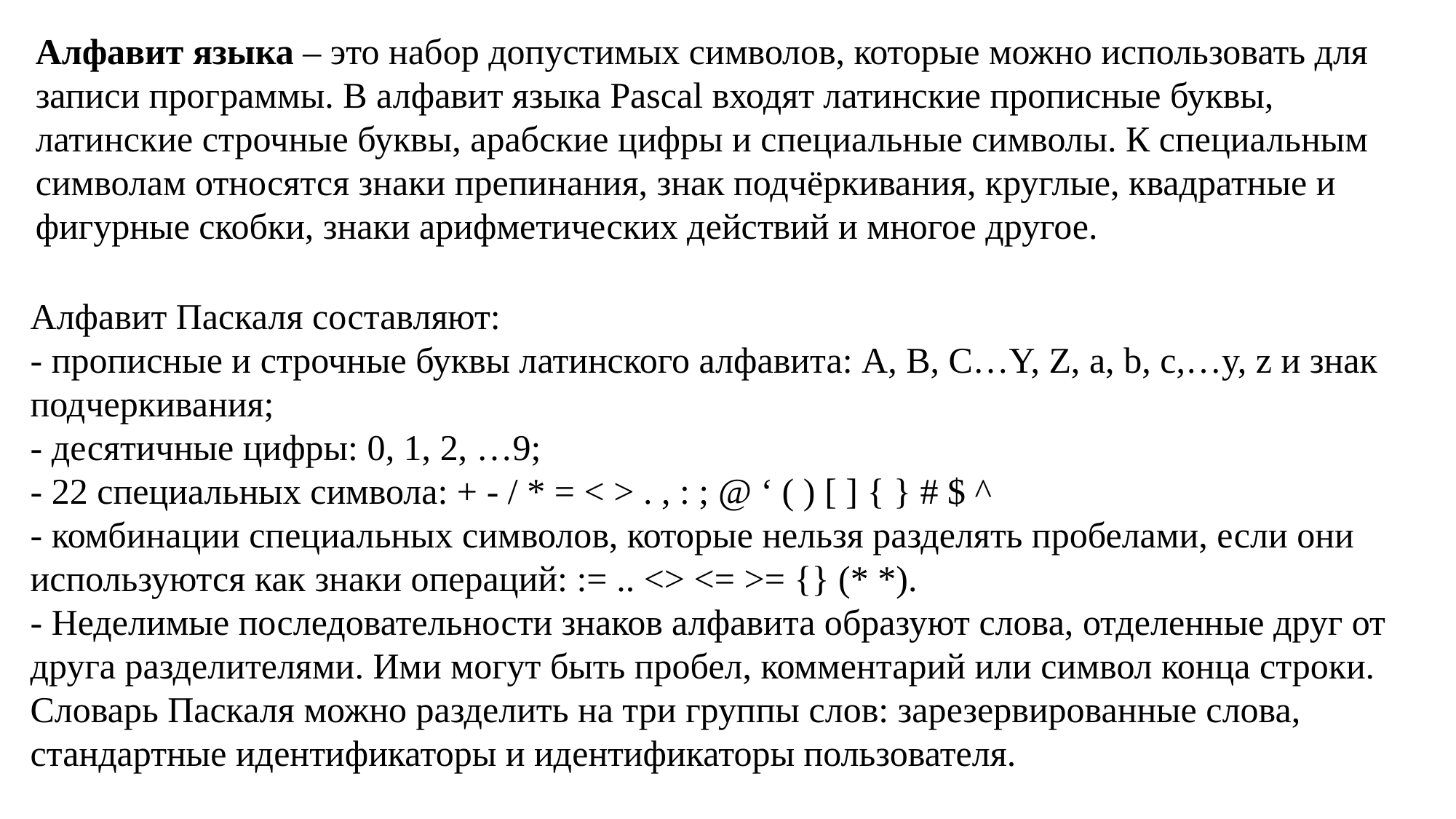

Алфавит языка – это набор допустимых символов, которые можно использовать для записи программы. В алфавит языка Pascal входят латинские прописные буквы, латинские строчные буквы, арабские цифры и специальные символы. К специальным символам относятся знаки препинания, знак подчёркивания, круглые, квадратные и фигурные скобки, знаки арифметических действий и многое другое.
Алфавит Паскаля составляют:
- прописные и строчные буквы латинского алфавита: A, B, C…Y, Z, a, b, c,…y, z и знак подчеркивания;
- десятичные цифры: 0, 1, 2, …9;
- 22 специальных символа: + - / * = < > . , : ; @ ‘ ( ) [ ] { } # $ ^
- комбинации специальных символов, которые нельзя разделять пробелами, если они используются как знаки операций: := .. <> <= >= {} (* *).
- Неделимые последовательности знаков алфавита образуют слова, отделенные друг от друга разделителями. Ими могут быть пробел, комментарий или символ конца строки.
Словарь Паскаля можно разделить на три группы слов: зарезервированные слова, стандартные идентификаторы и идентификаторы пользователя.